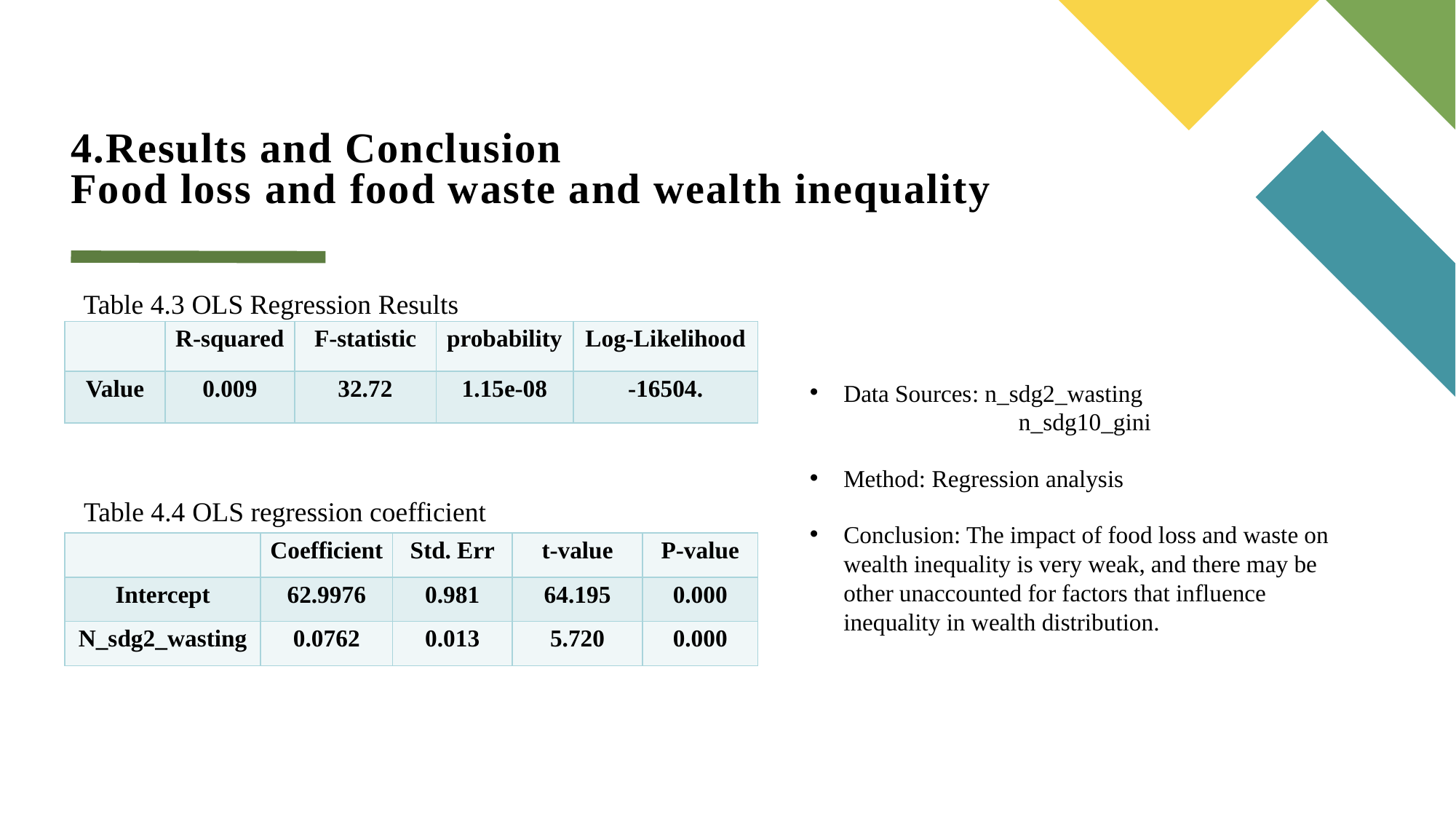

# 4.Results and Conclusion Food loss and food waste and wealth inequality
Table 4.3 OLS Regression Results
|  | R-squared | F-statistic | probability | Log-Likelihood |
| --- | --- | --- | --- | --- |
| Value | 0.009 | 32.72 | 1.15e-08 | -16504. |
Data Sources: n_sdg2_wasting
	           n_sdg10_gini
Method: Regression analysis
Conclusion: The impact of food loss and waste on wealth inequality is very weak, and there may be other unaccounted for factors that influence inequality in wealth distribution.
Table 4.4 OLS regression coefficient
|  | Coefficient | Std. Err | t-value | P-value |
| --- | --- | --- | --- | --- |
| Intercept | 62.9976 | 0.981 | 64.195 | 0.000 |
| N\_sdg2\_wasting | 0.0762 | 0.013 | 5.720 | 0.000 |